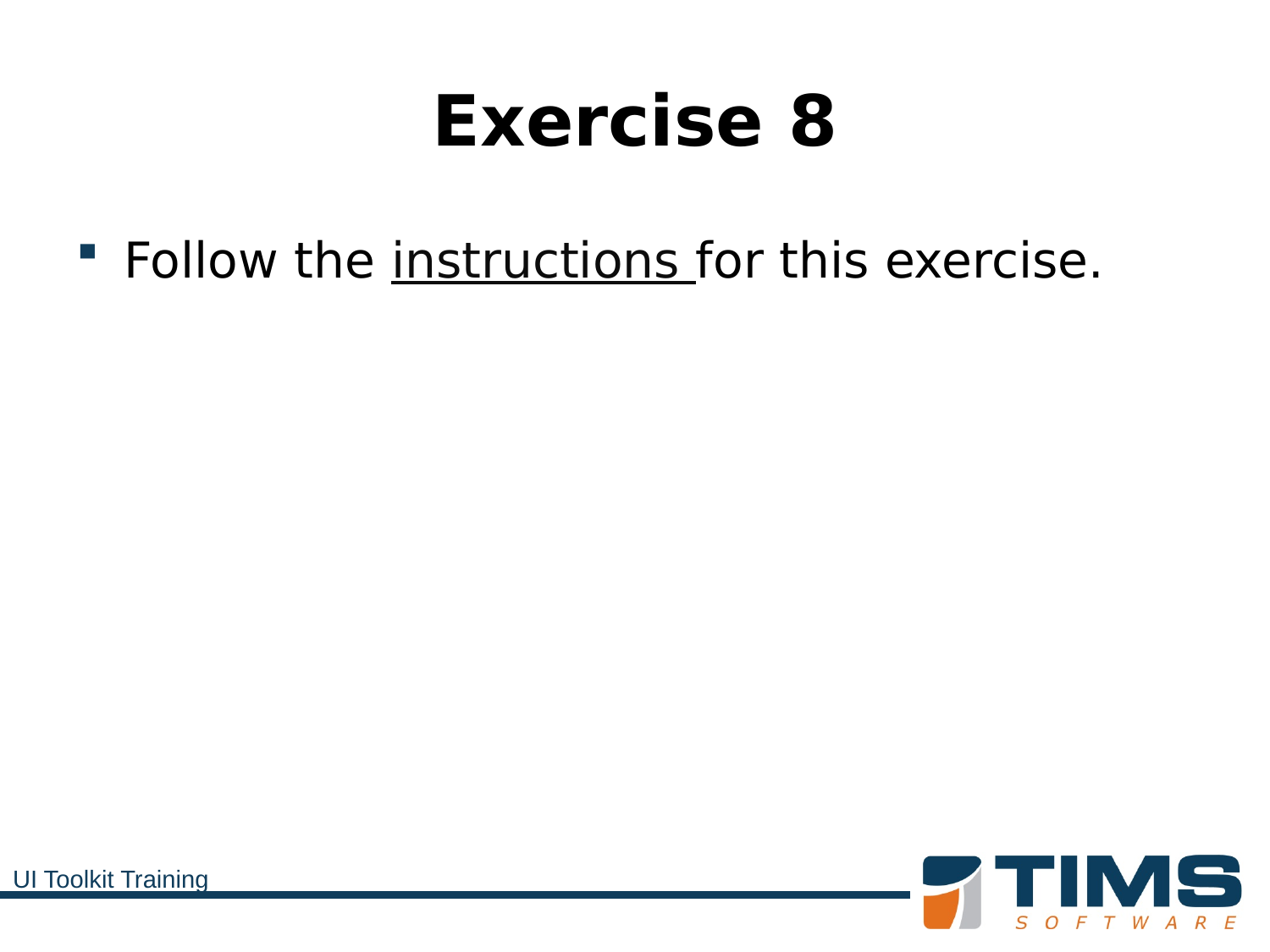

# Exercise 8
Follow the instructions for this exercise.
UI Toolkit Training